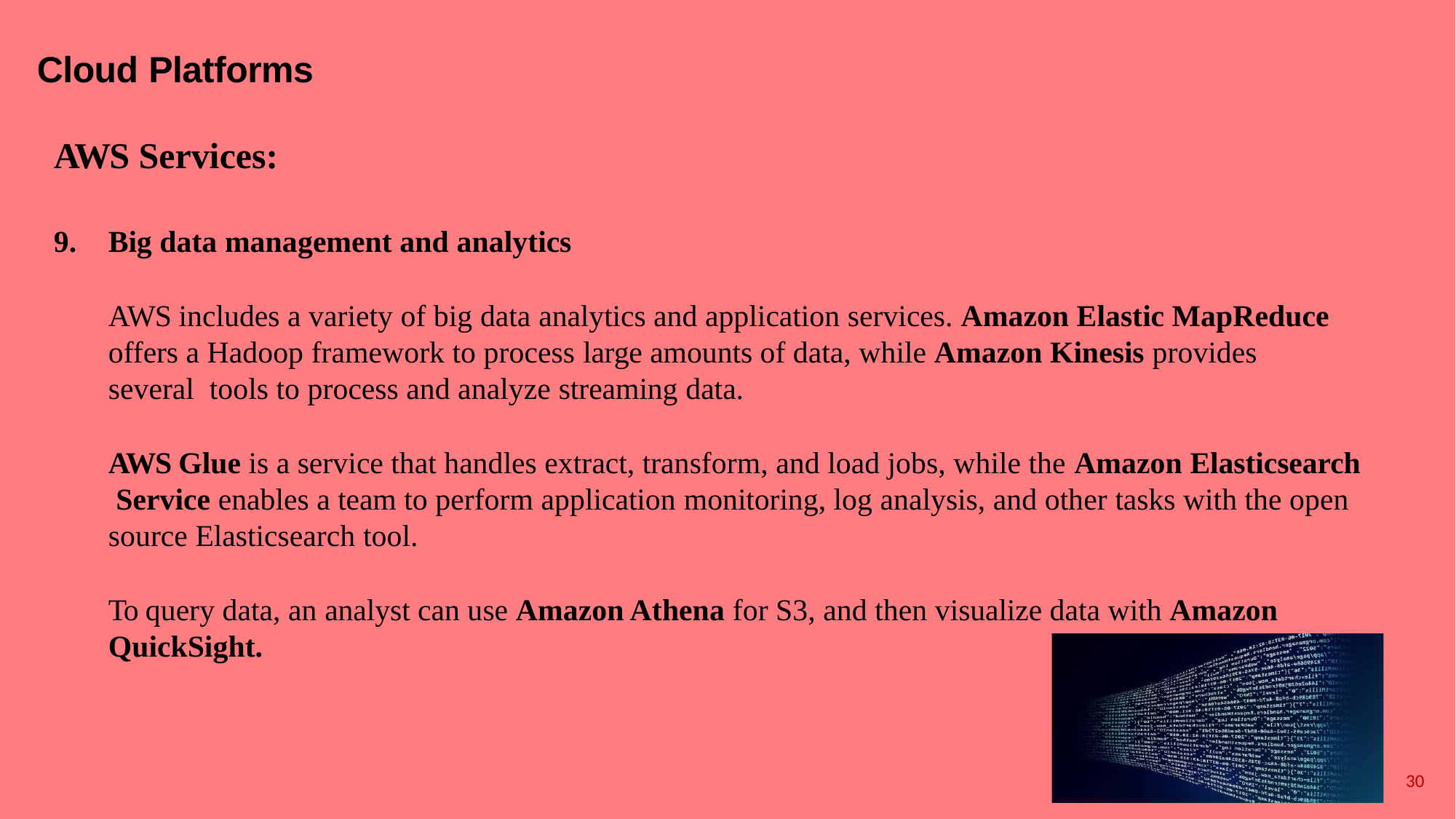

# Cloud Platforms
AWS Services:

9.	Big data management and analytics

AWS includes a variety of big data analytics and application services. Amazon Elastic MapReduce  offers a Hadoop framework to process large amounts of data, while Amazon Kinesis provides several  tools to process and analyze streaming data.

AWS Glue is a service that handles extract, transform, and load jobs, while the Amazon Elasticsearch  Service enables a team to perform application monitoring, log analysis, and other tasks with the open  source Elasticsearch tool.

To query data, an analyst can use Amazon Athena for S3, and then visualize data with Amazon
QuickSight.

30